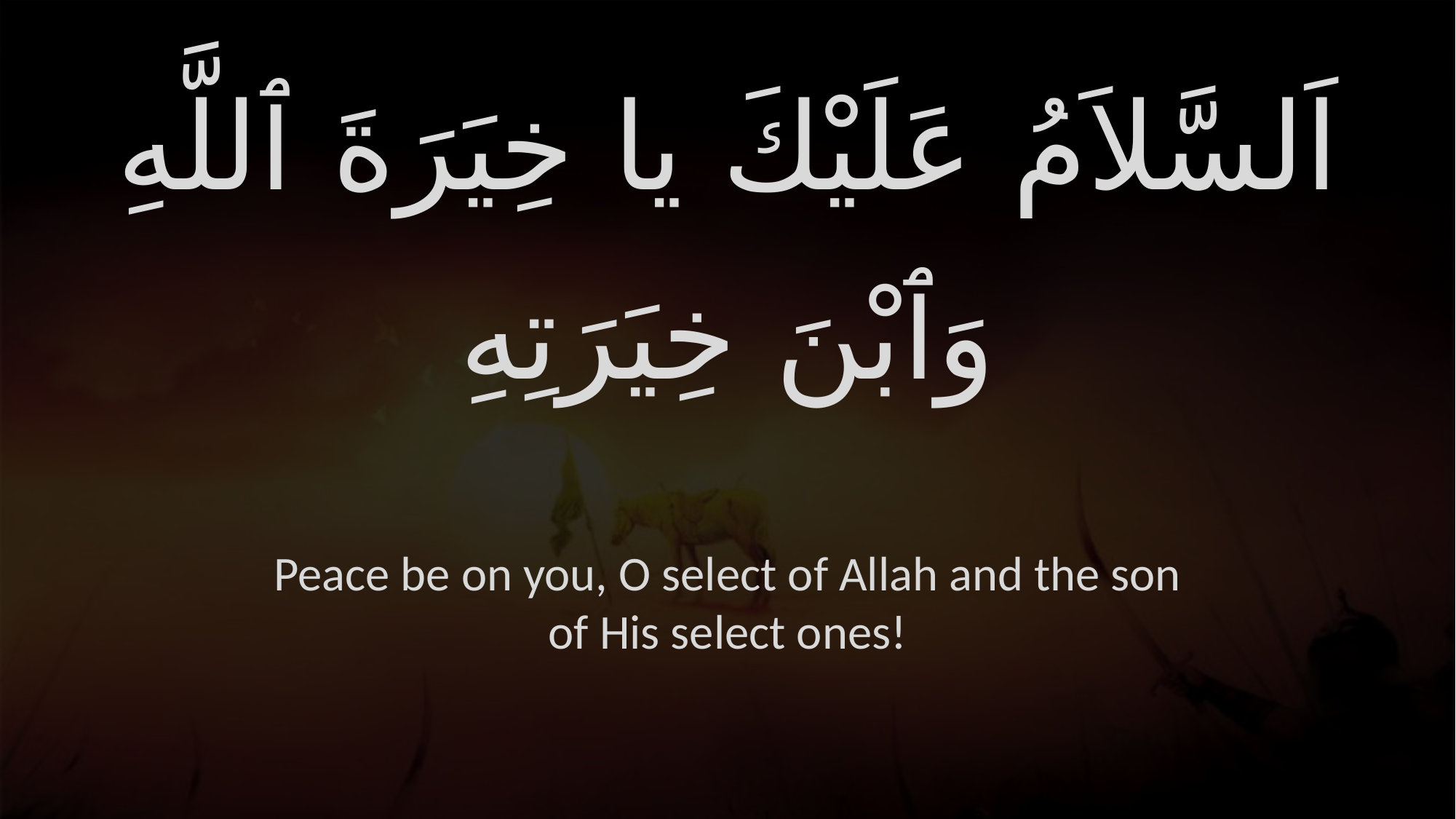

# اَلسَّلاَمُ عَلَيْكَ يا خِيَرَةَ ٱللَّهِ وَٱبْنَ خِيَرَتِهِ
Peace be on you, O select of Allah and the son of His select ones!